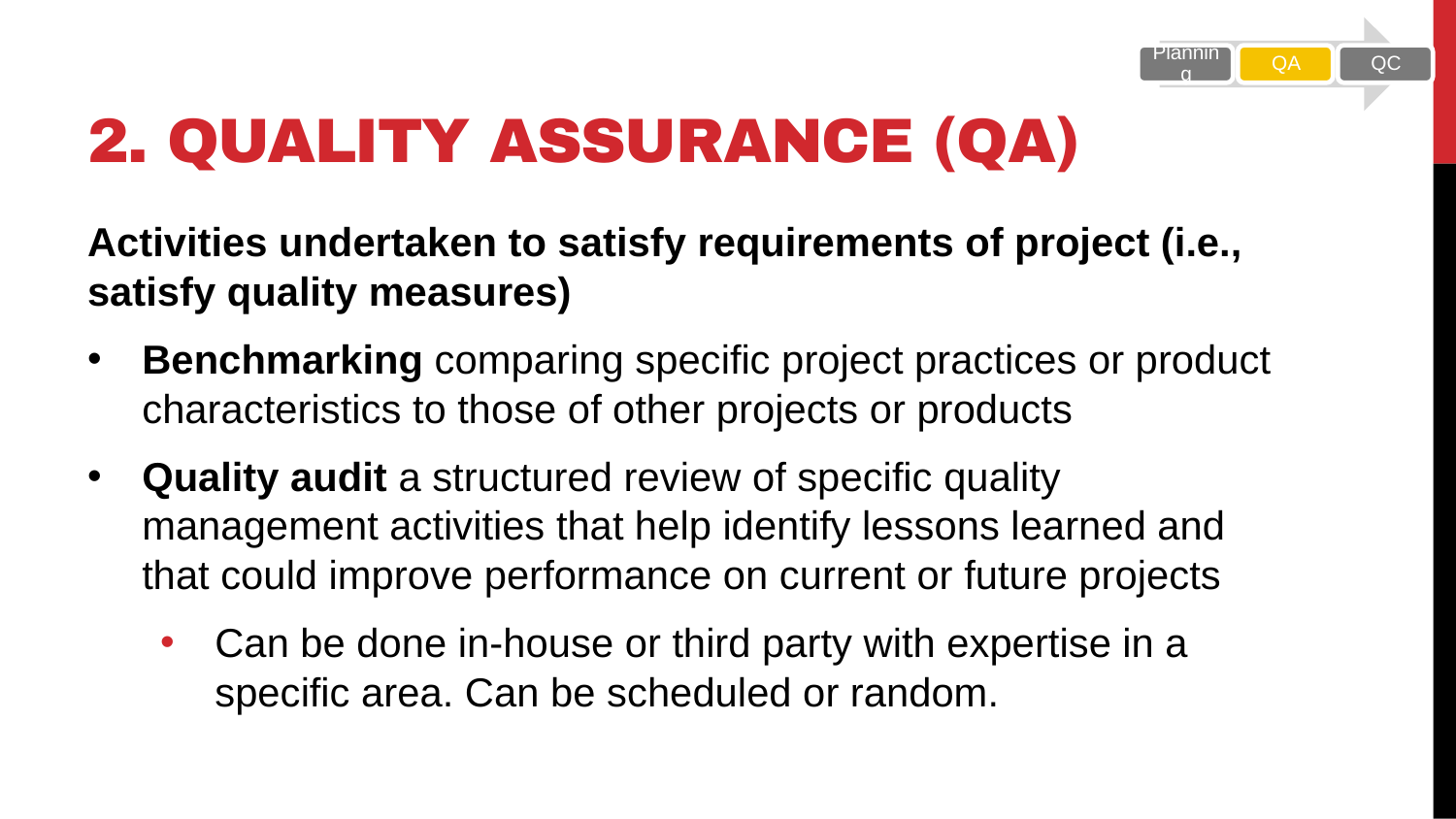

Planning
QA
QC
# 2. Quality Assurance (QA)
Activities undertaken to satisfy requirements of project (i.e., satisfy quality measures)
Benchmarking comparing specific project practices or product characteristics to those of other projects or products
Quality audit a structured review of specific quality management activities that help identify lessons learned and that could improve performance on current or future projects
Can be done in-house or third party with expertise in a 	specific area. Can be scheduled or random.